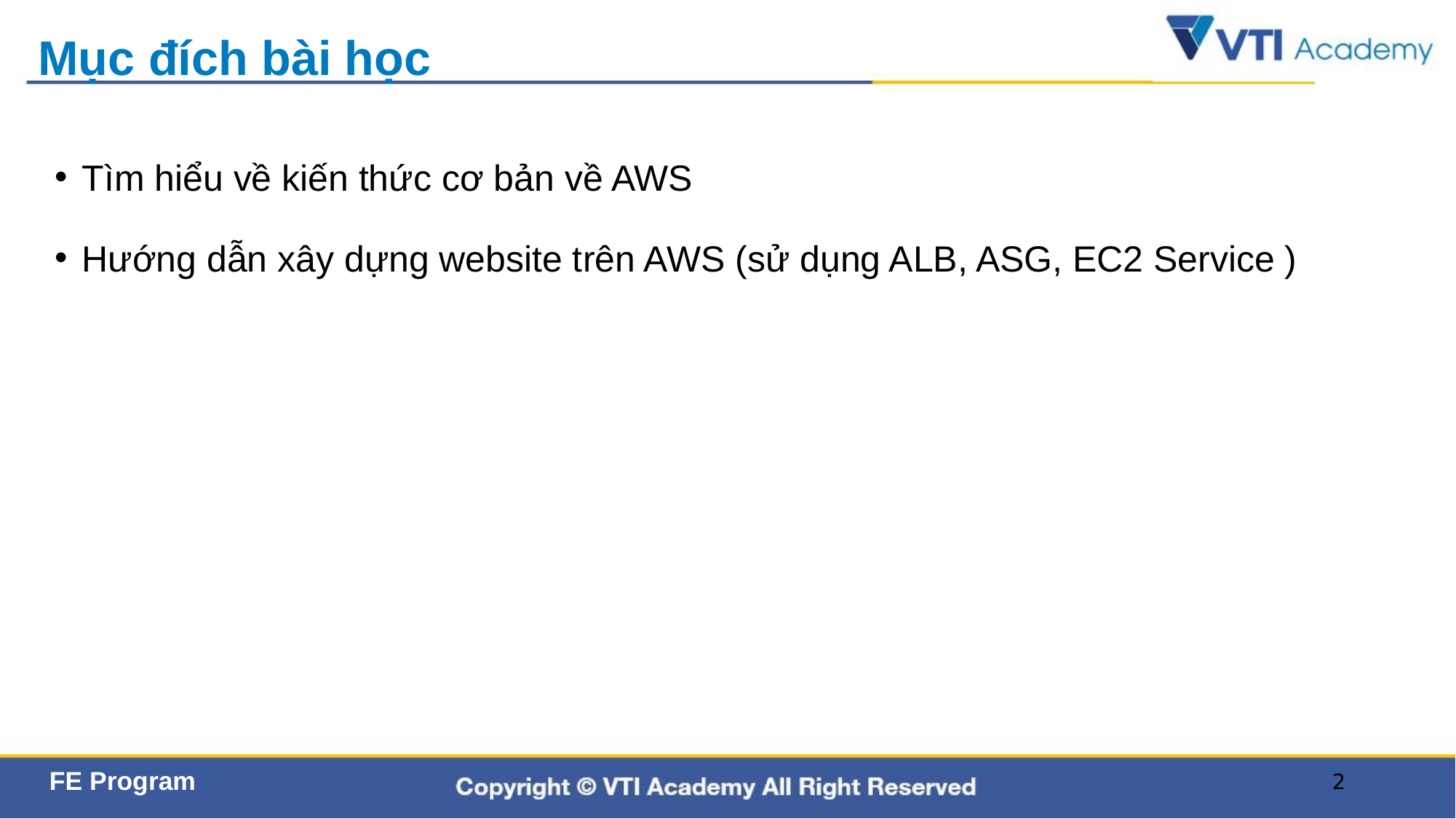

# Mục đích bài học
Tìm hiểu về kiến thức cơ bản về AWS
Hướng dẫn xây dựng website trên AWS (sử dụng ALB, ASG, EC2 Service )
2